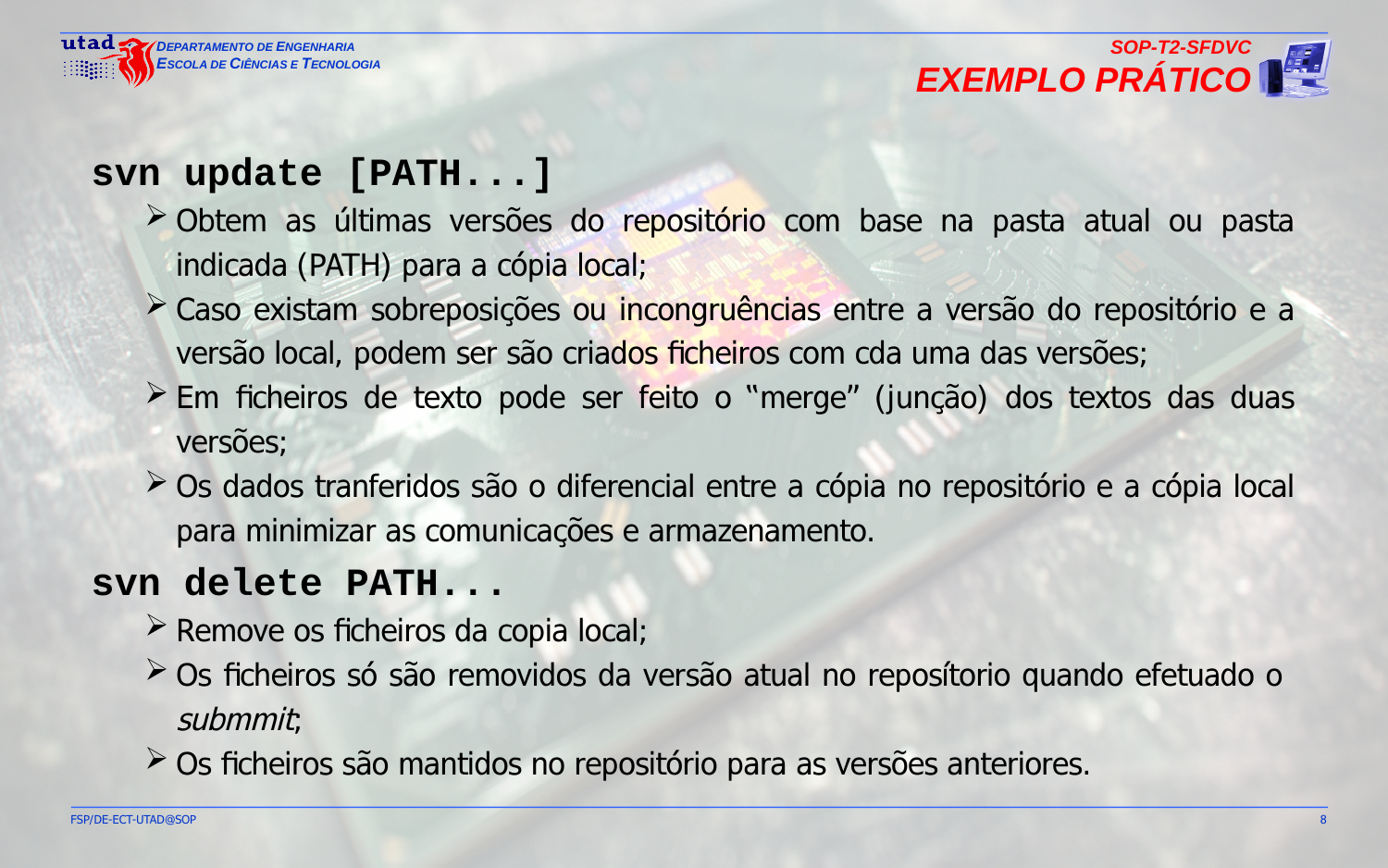

SOP-T2-SFDVC
Exemplo Prático
svn update [PATH...]
Obtem as últimas versões do repositório com base na pasta atual ou pasta indicada (PATH) para a cópia local;
Caso existam sobreposições ou incongruências entre a versão do repositório e a versão local, podem ser são criados ficheiros com cda uma das versões;
Em ficheiros de texto pode ser feito o “merge” (junção) dos textos das duas versões;
Os dados tranferidos são o diferencial entre a cópia no repositório e a cópia local para minimizar as comunicações e armazenamento.
svn delete PATH...
Remove os ficheiros da copia local;
Os ficheiros só são removidos da versão atual no reposítorio quando efetuado o  submmit;
Os ficheiros são mantidos no repositório para as versões anteriores.